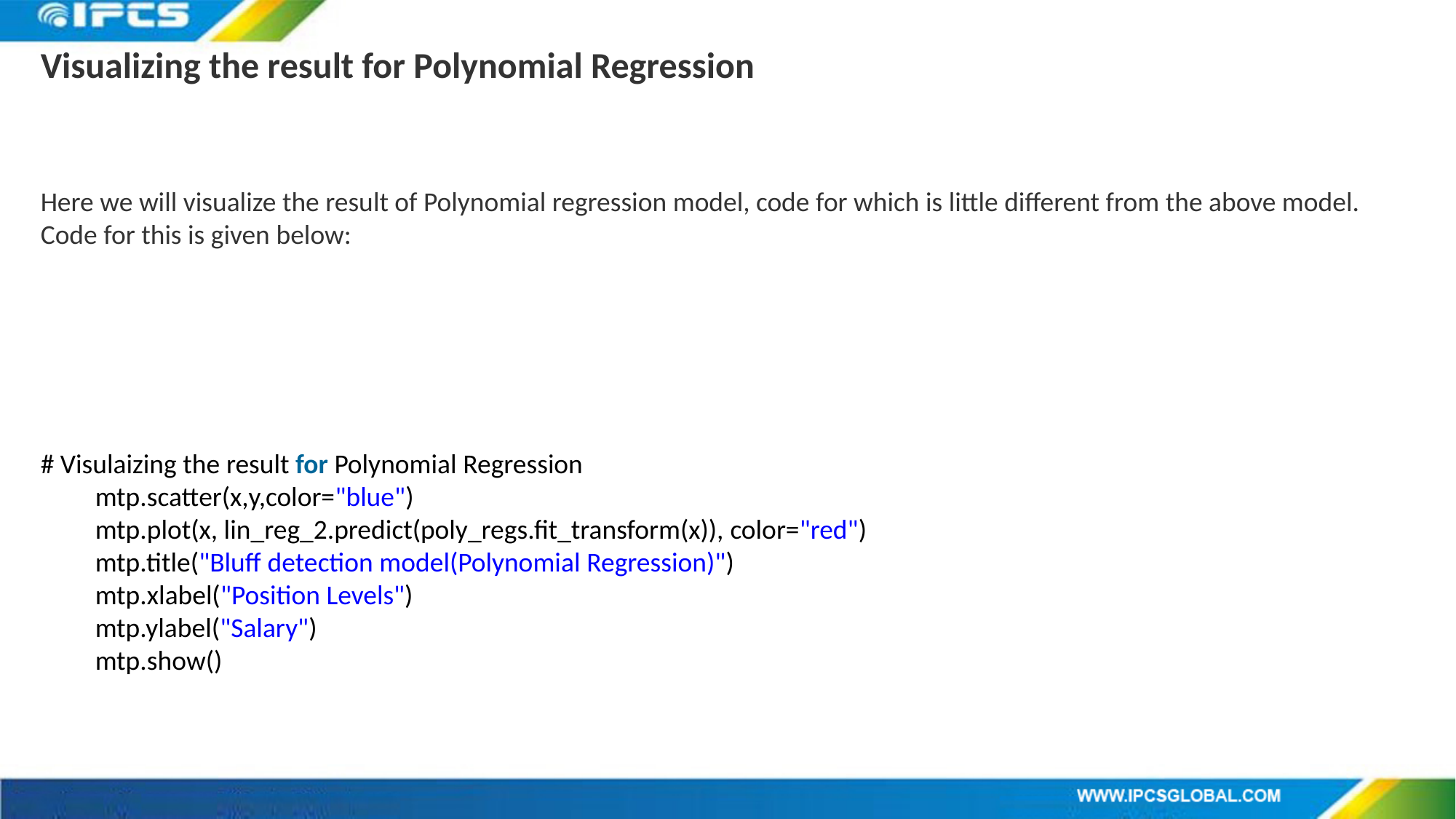

Visualizing the result for Polynomial Regression

Here we will visualize the result of Polynomial regression model, code for which is little different from the above model.
Code for this is given below:

# Visulaizing the result for Polynomial Regression
mtp.scatter(x,y,color="blue")
mtp.plot(x, lin_reg_2.predict(poly_regs.fit_transform(x)), color="red")
mtp.title("Bluff detection model(Polynomial Regression)")
mtp.xlabel("Position Levels")
mtp.ylabel("Salary")
mtp.show()